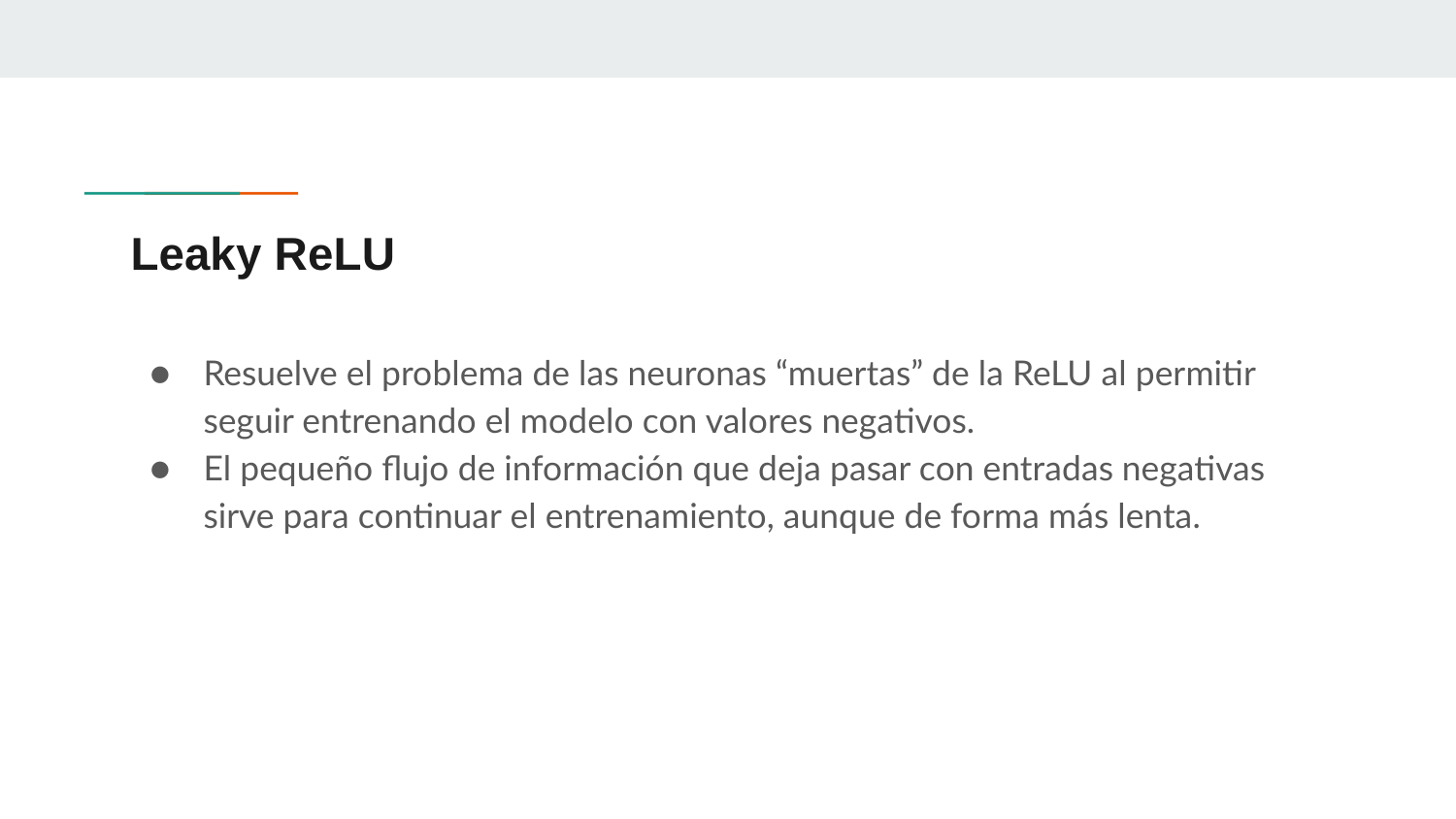

# Leaky ReLU
Resuelve el problema de las neuronas “muertas” de la ReLU al permitir seguir entrenando el modelo con valores negativos.
El pequeño flujo de información que deja pasar con entradas negativas sirve para continuar el entrenamiento, aunque de forma más lenta.